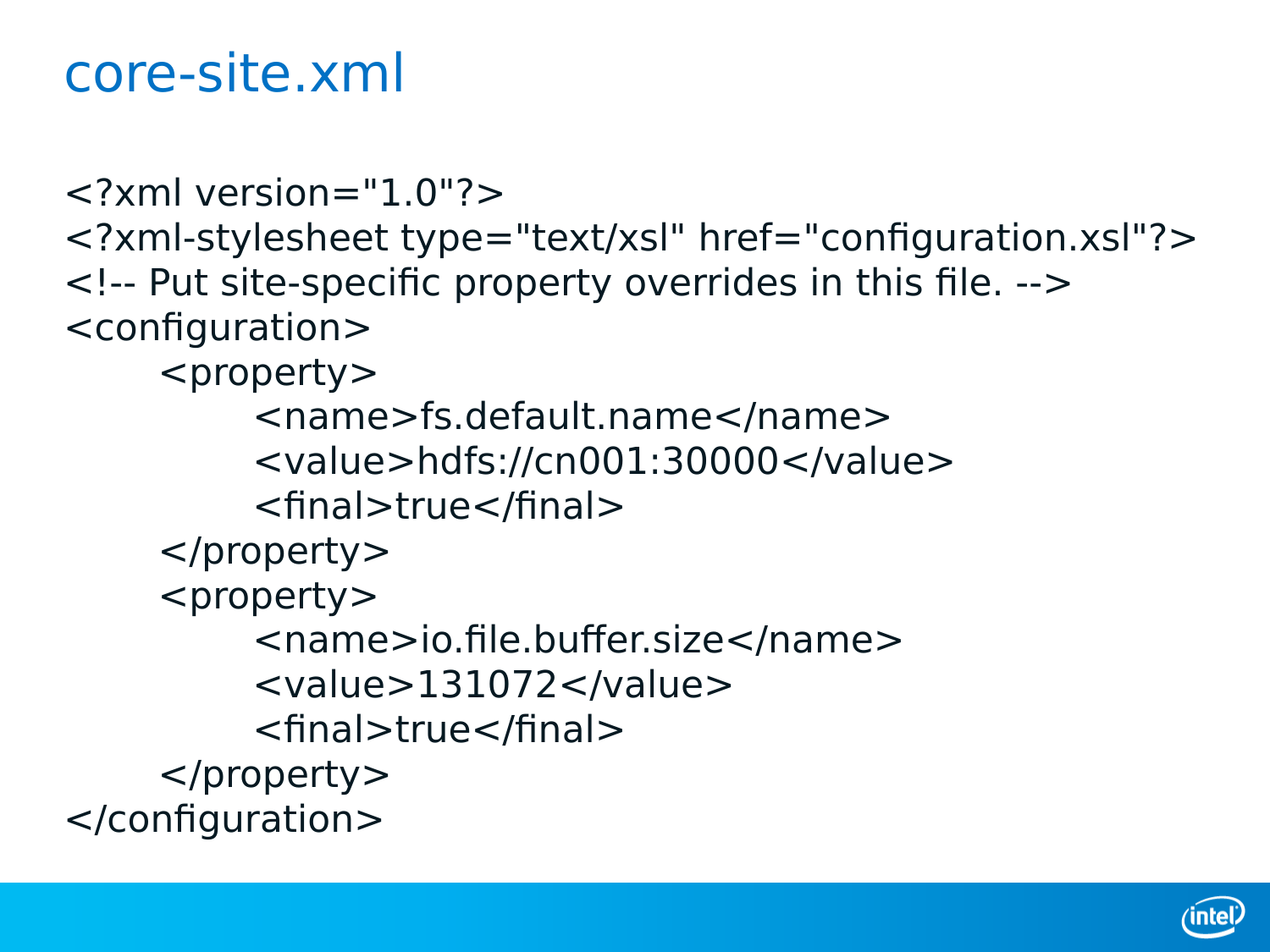

# core-site.xml
<?xml version="1.0"?>
<?xml-stylesheet type="text/xsl" href="configuration.xsl"?>
<!-- Put site-specific property overrides in this file. -->
<configuration>
        <property>
                <name>fs.default.name</name>
                <value>hdfs://cn001:30000</value>
                <final>true</final>
        </property>
        <property>
                <name>io.file.buffer.size</name>
                <value>131072</value>
                <final>true</final>
        </property>
</configuration>